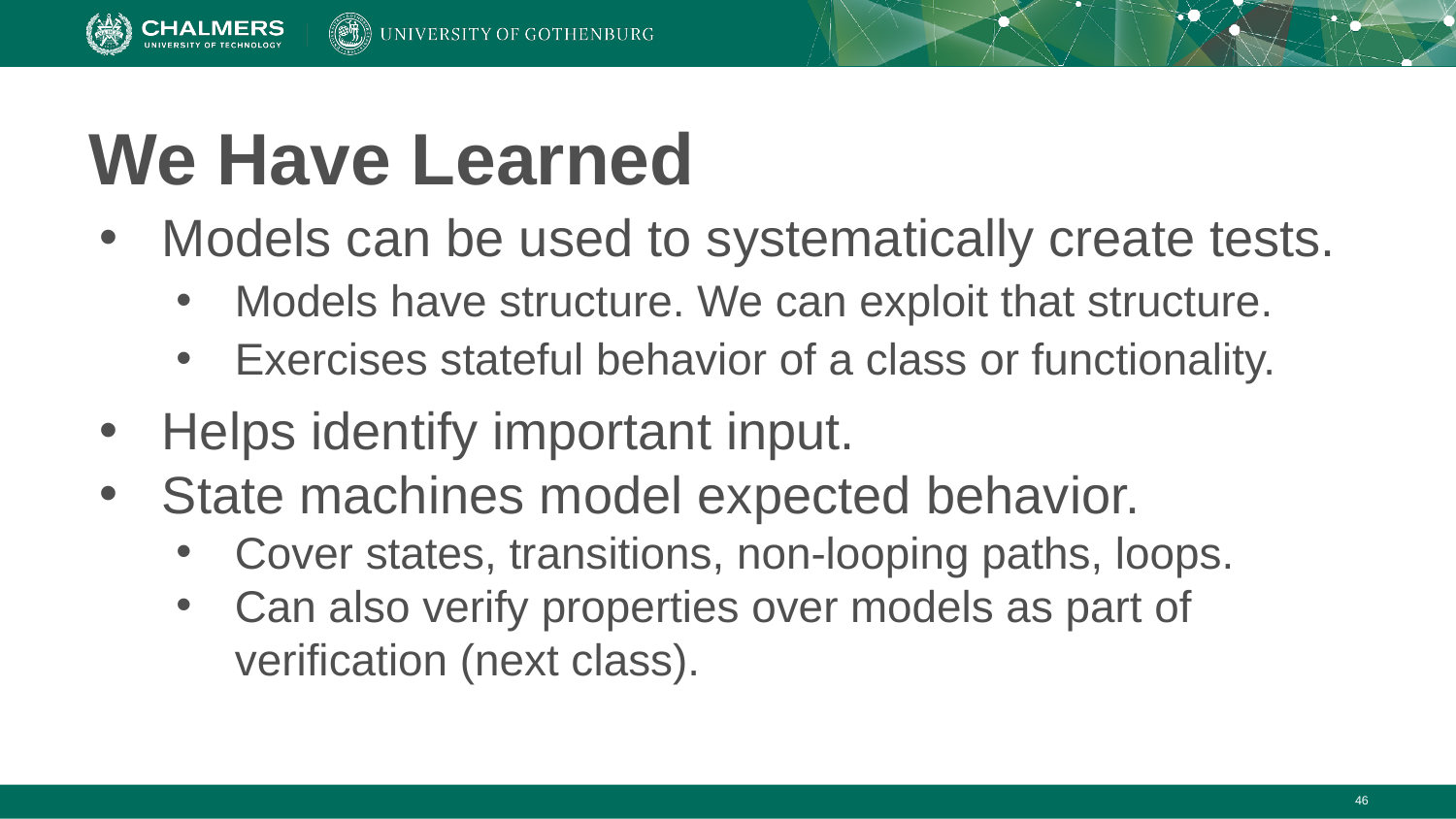

# We Have Learned
Models can be used to systematically create tests.
Models have structure. We can exploit that structure.
Exercises stateful behavior of a class or functionality.
Helps identify important input.
State machines model expected behavior.
Cover states, transitions, non-looping paths, loops.
Can also verify properties over models as part of verification (next class).
46